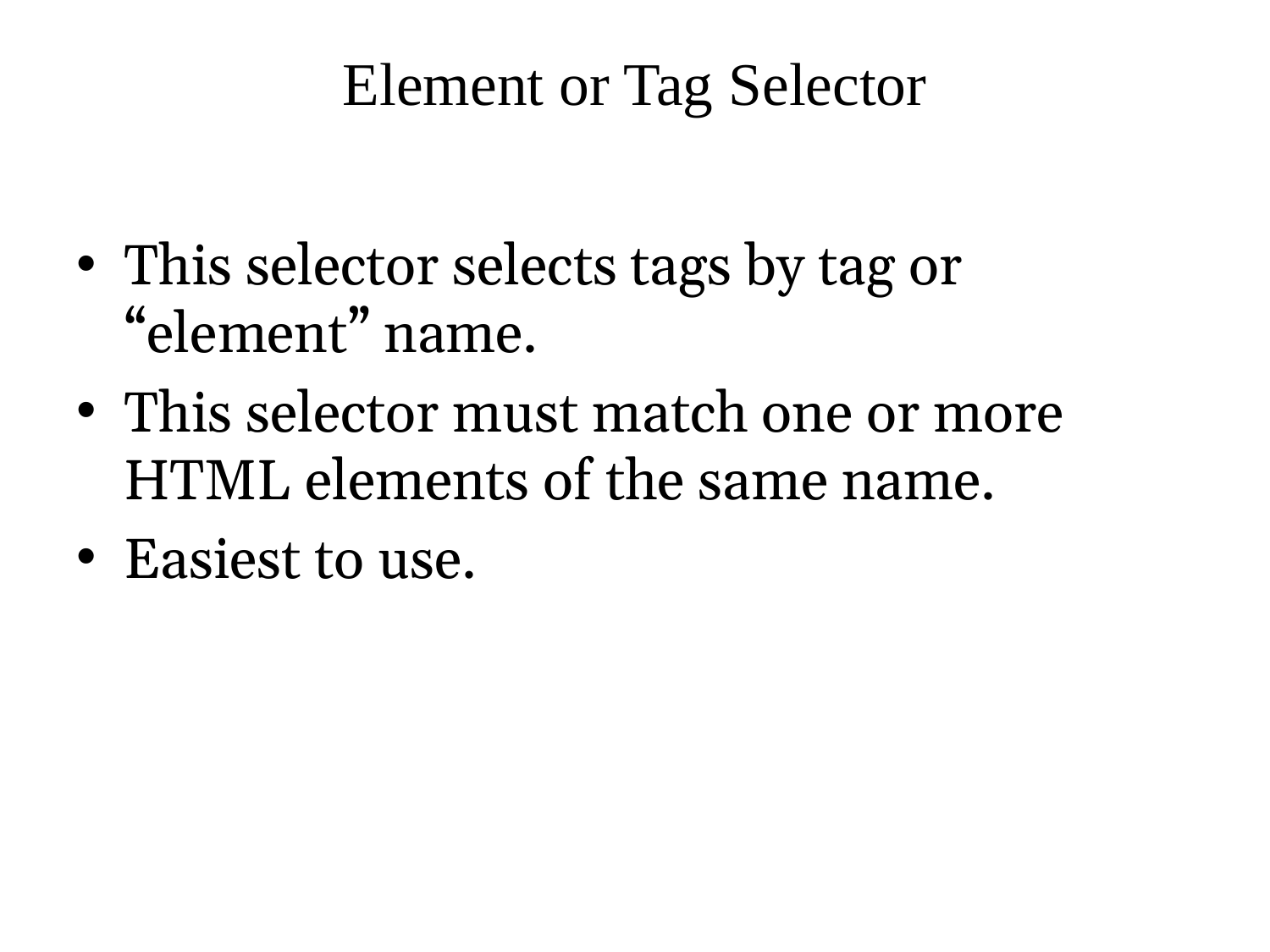

# Element or Tag Selector
This selector selects tags by tag or “element” name.
This selector must match one or more HTML elements of the same name.
Easiest to use.